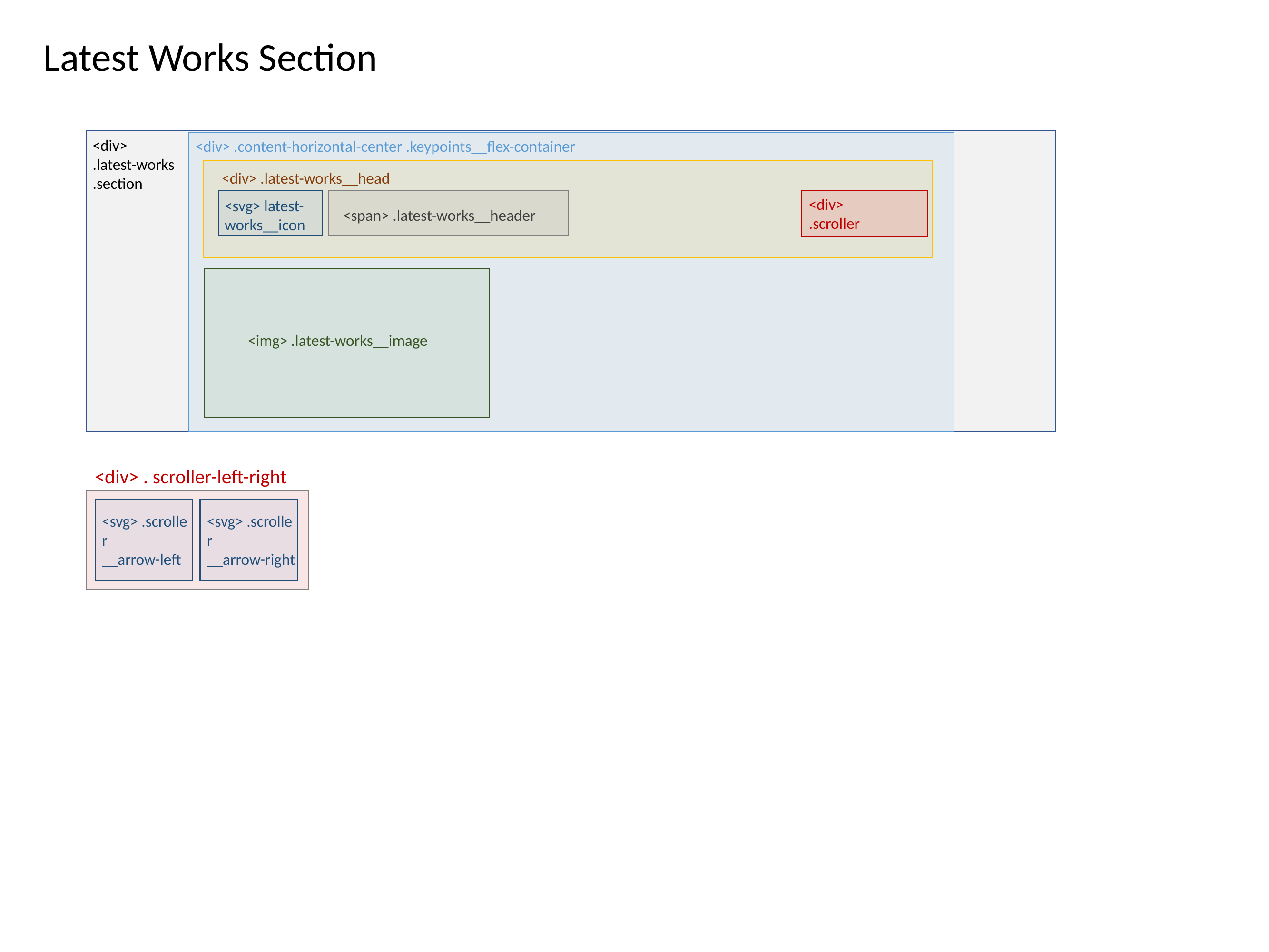

Latest Works Section

<div> .content-horizontal-center .keypoints__flex-container

<div>
.latest-works
.section

<div> .latest-works__head

<div>
.scroller
<svg> latest-works__icon
<span> .latest-works__header

<img> .latest-works__image
<div> . scroller-left-right

<svg> .scroller
__arrow-left
<svg> .scroller
__arrow-right